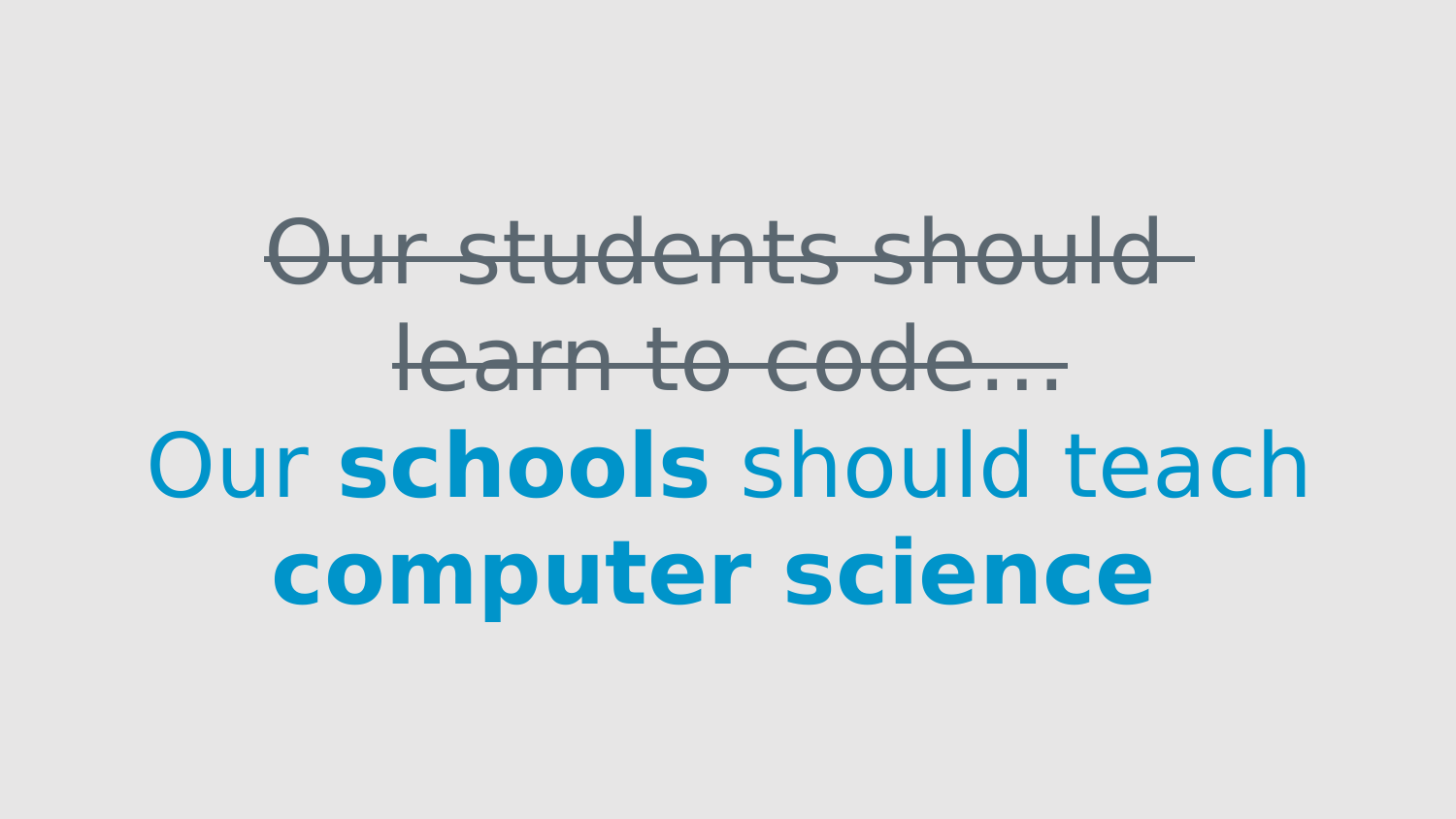

Our students should
learn to code…
Our schools should teach computer science